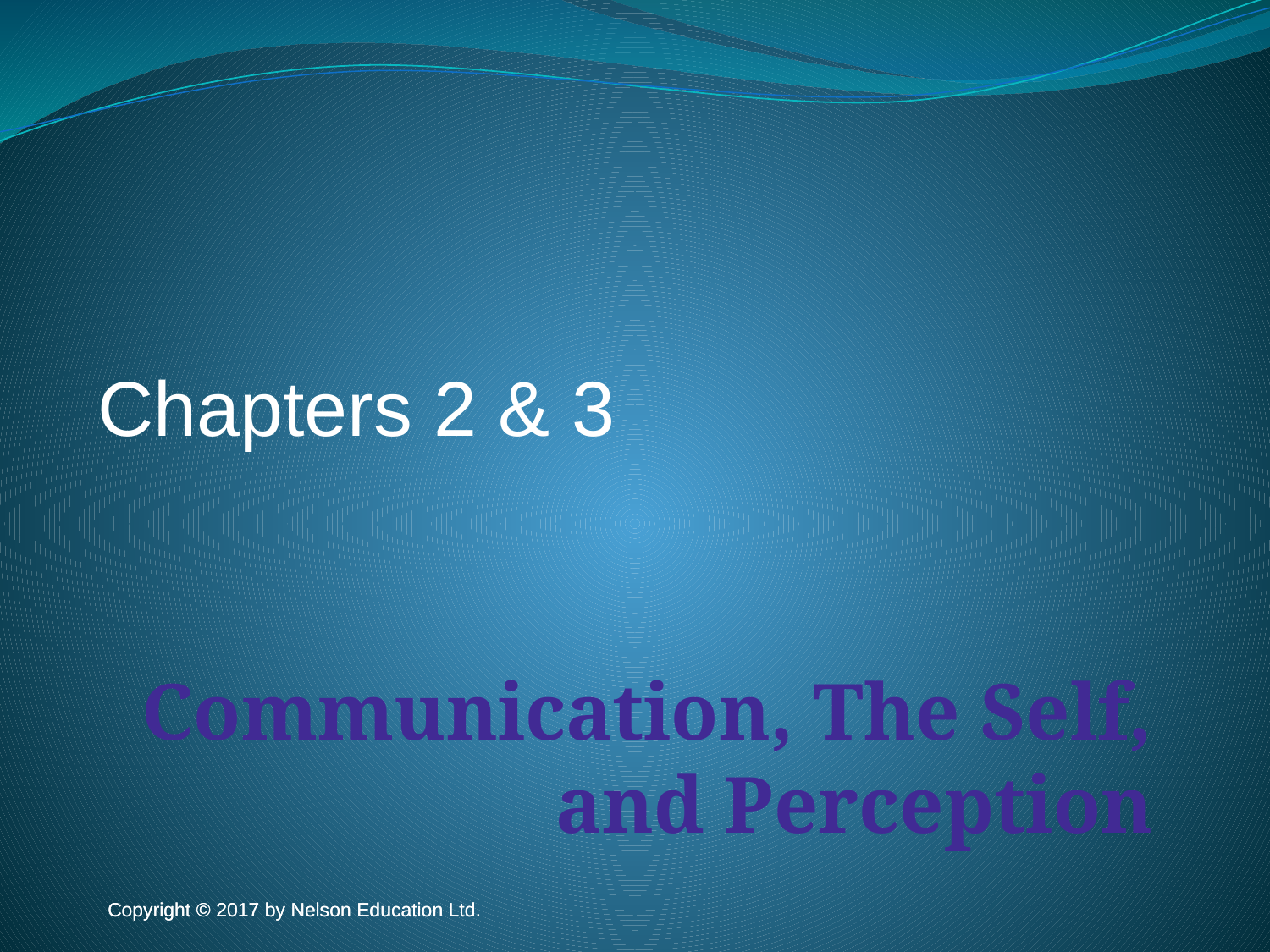

Chapters 2 & 3
Communication, The Self, and Perception